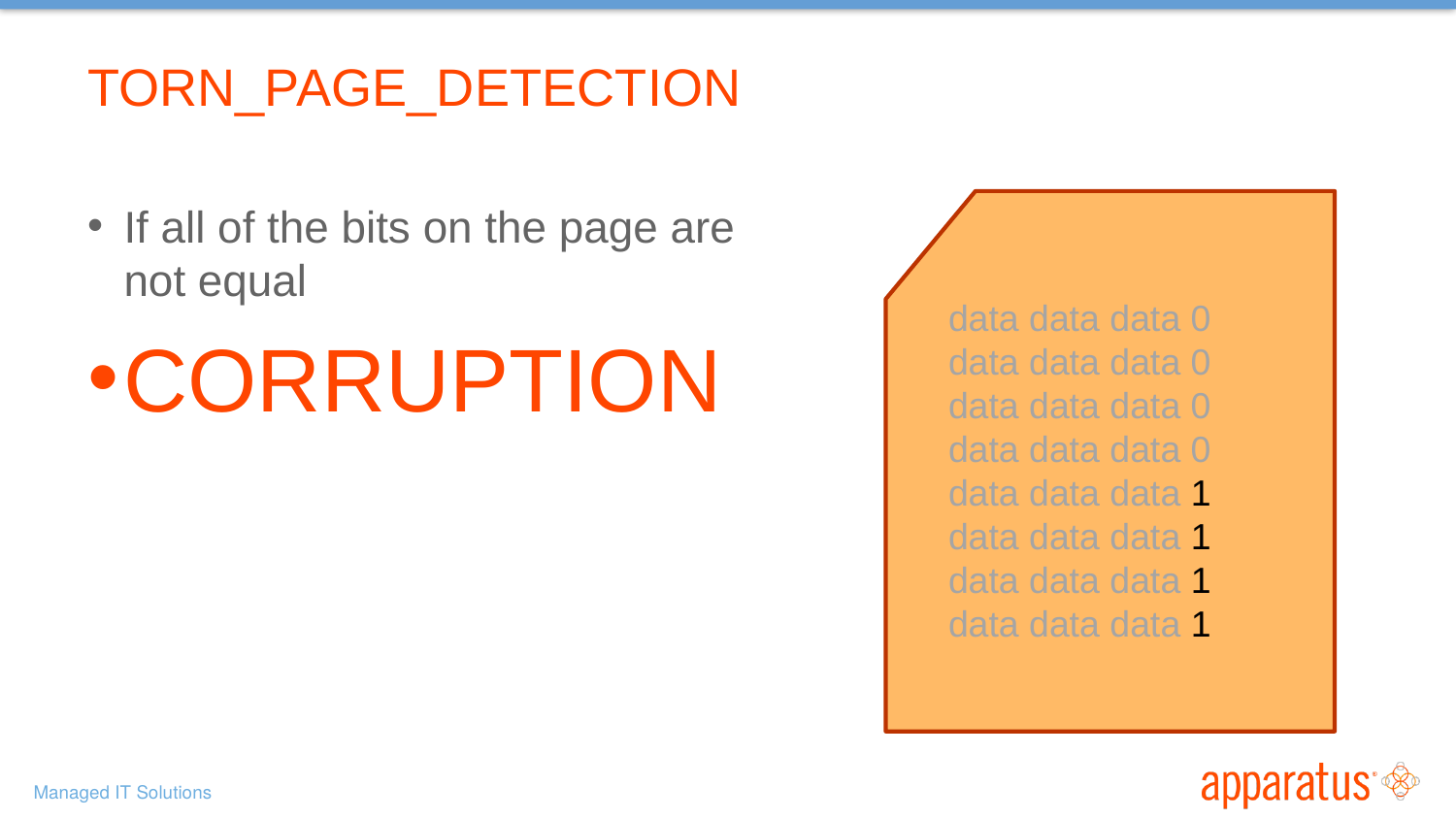

# TORN_PAGE_DETECTION
If all of the bits on the page are not equal
CORRUPTION

data data data 0
data data data 0
data data data 0
data data data 0
data data data 1
data data data 1
data data data 1
data data data 1